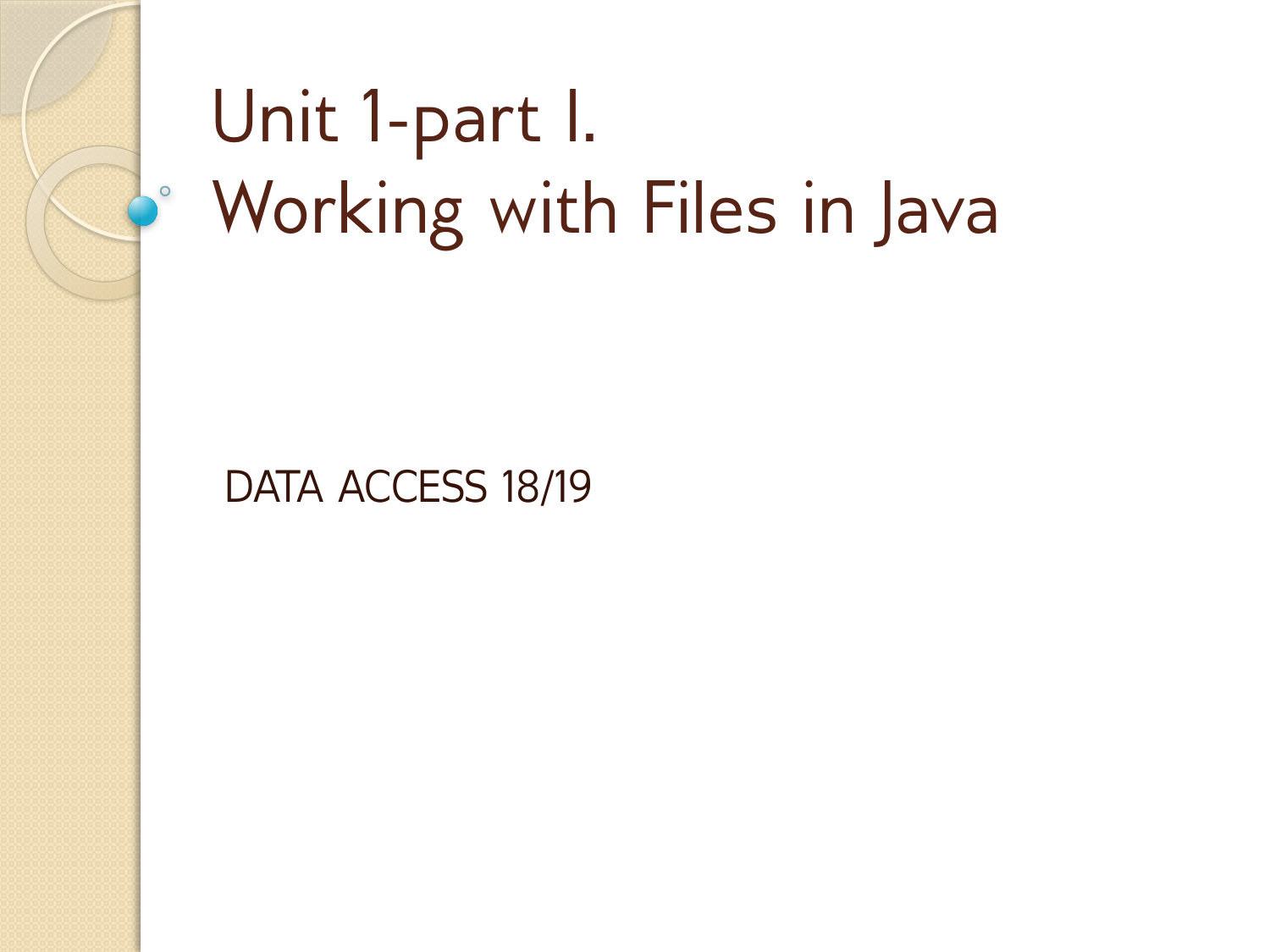

# Unit 1-part I. Working with Files in Java
DATA ACCESS 18/19